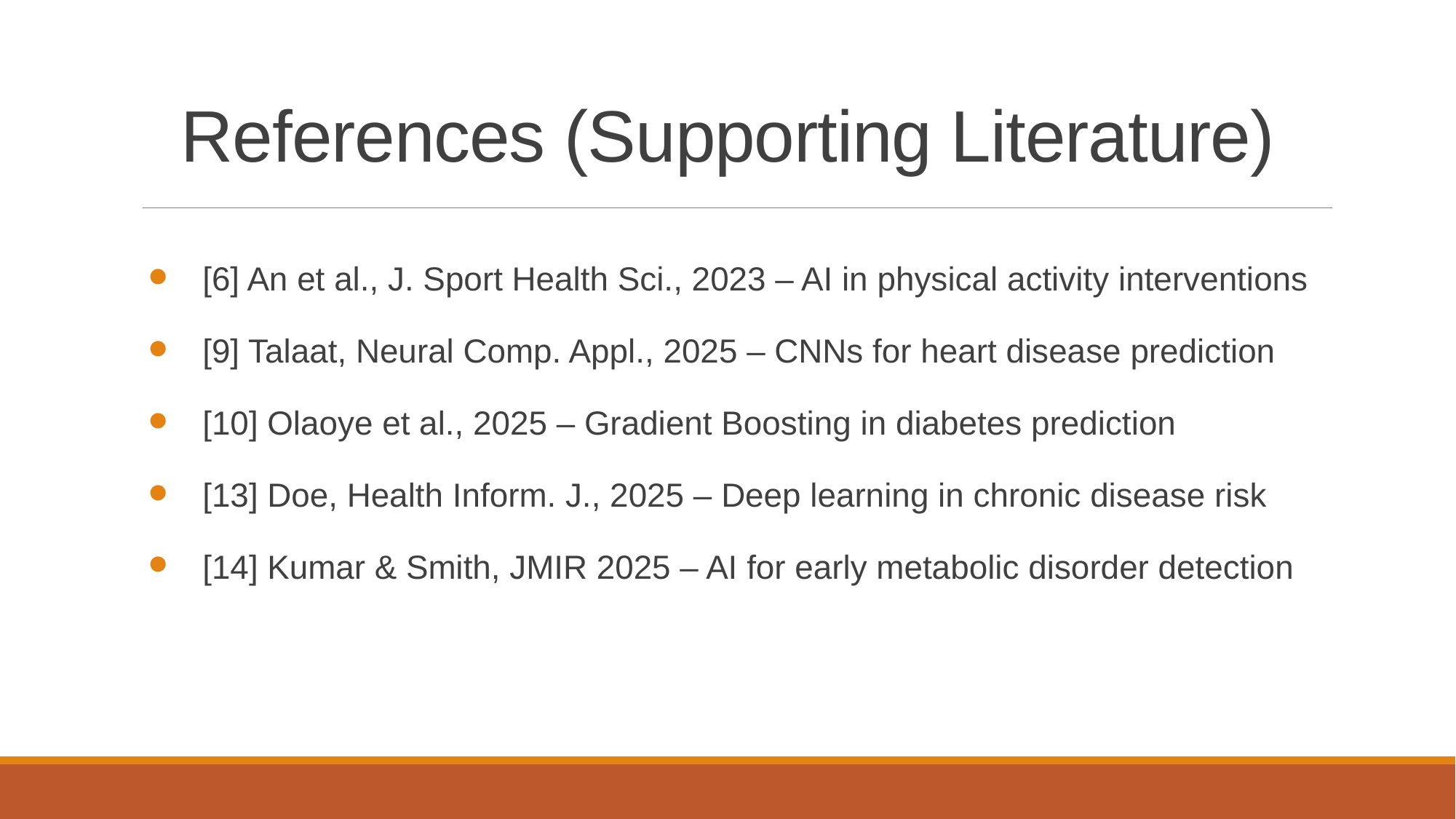

# References (Supporting Literature)
[6] An et al., J. Sport Health Sci., 2023 – AI in physical activity interventions

[9] Talaat, Neural Comp. Appl., 2025 – CNNs for heart disease prediction

[10] Olaoye et al., 2025 – Gradient Boosting in diabetes prediction

[13] Doe, Health Inform. J., 2025 – Deep learning in chronic disease risk

[14] Kumar & Smith, JMIR 2025 – AI for early metabolic disorder detection